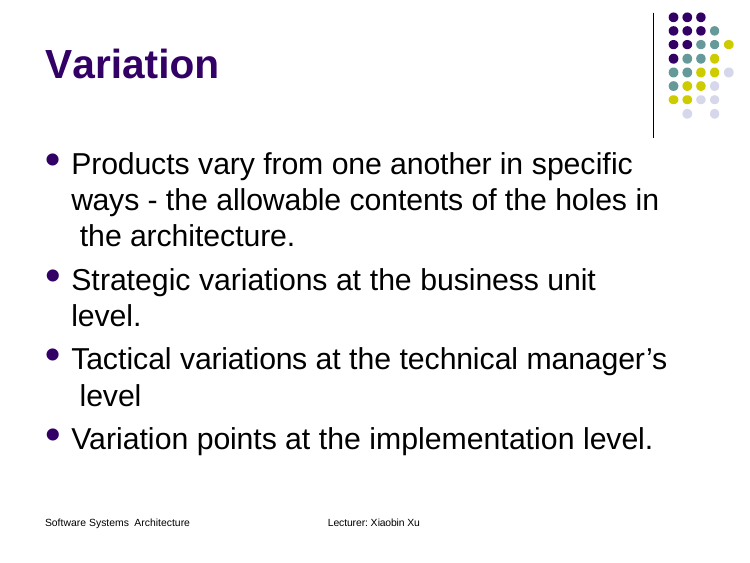

# Variation
Products vary from one another in specific  ways - the allowable contents of the holes in  the architecture.
Strategic variations at the business unit level.
Tactical variations at the technical manager’s  level
Variation points at the implementation level.
Software Systems  Architecture
Lecturer: Xiaobin Xu